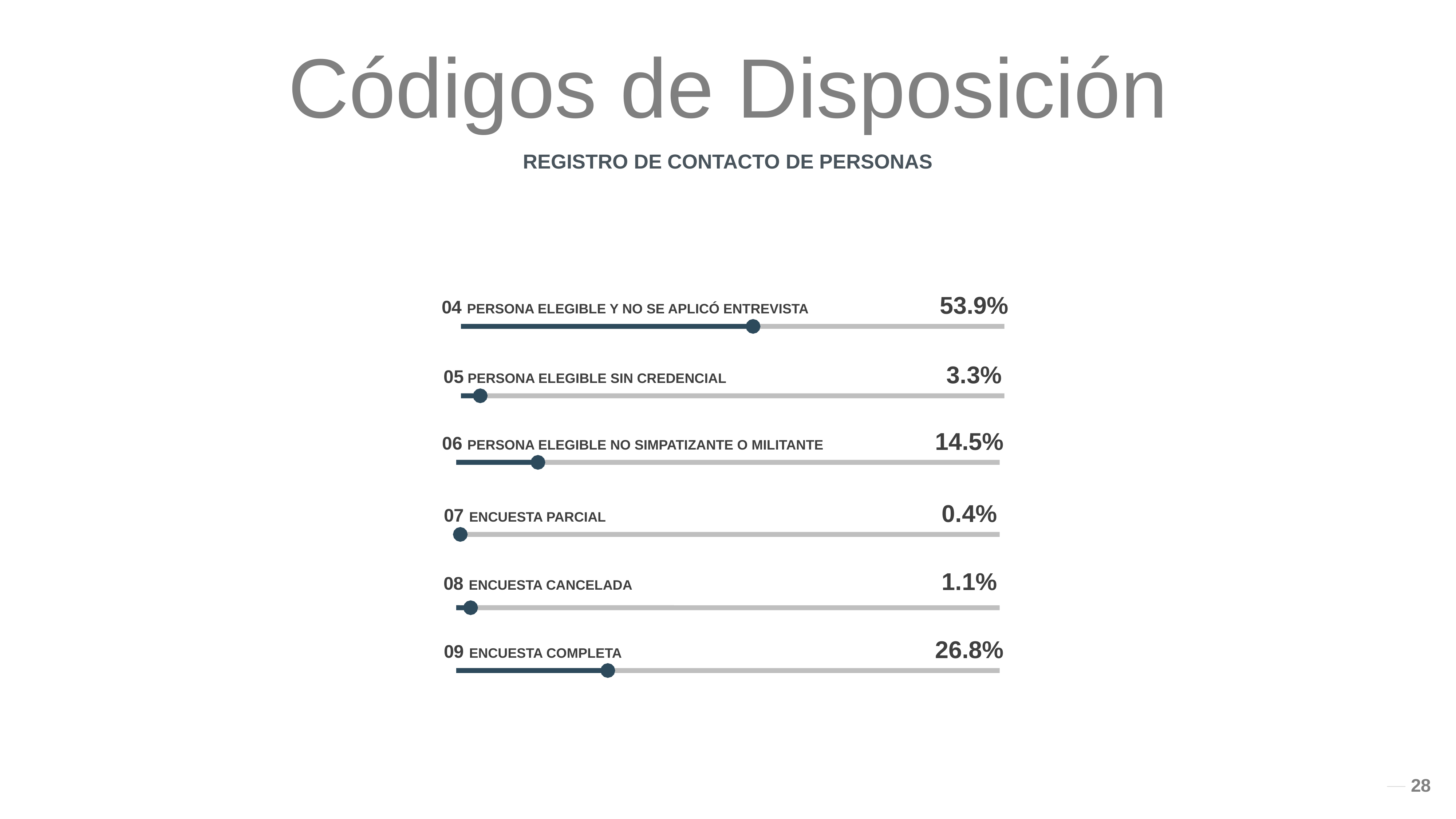

Códigos de Disposición
REGISTRO DE CONTACTO DE PERSONAS
53.9%
04 PERSONA ELEGIBLE Y NO SE APLICÓ ENTREVISTA

3.3%
05 PERSONA ELEGIBLE SIN CREDENCIAL

14.5%
06 PERSONA ELEGIBLE NO SIMPATIZANTE O MILITANTE

0.4%
07 ENCUESTA PARCIAL

1.1%
08 ENCUESTA CANCELADA

26.8%
09 ENCUESTA COMPLETA

28